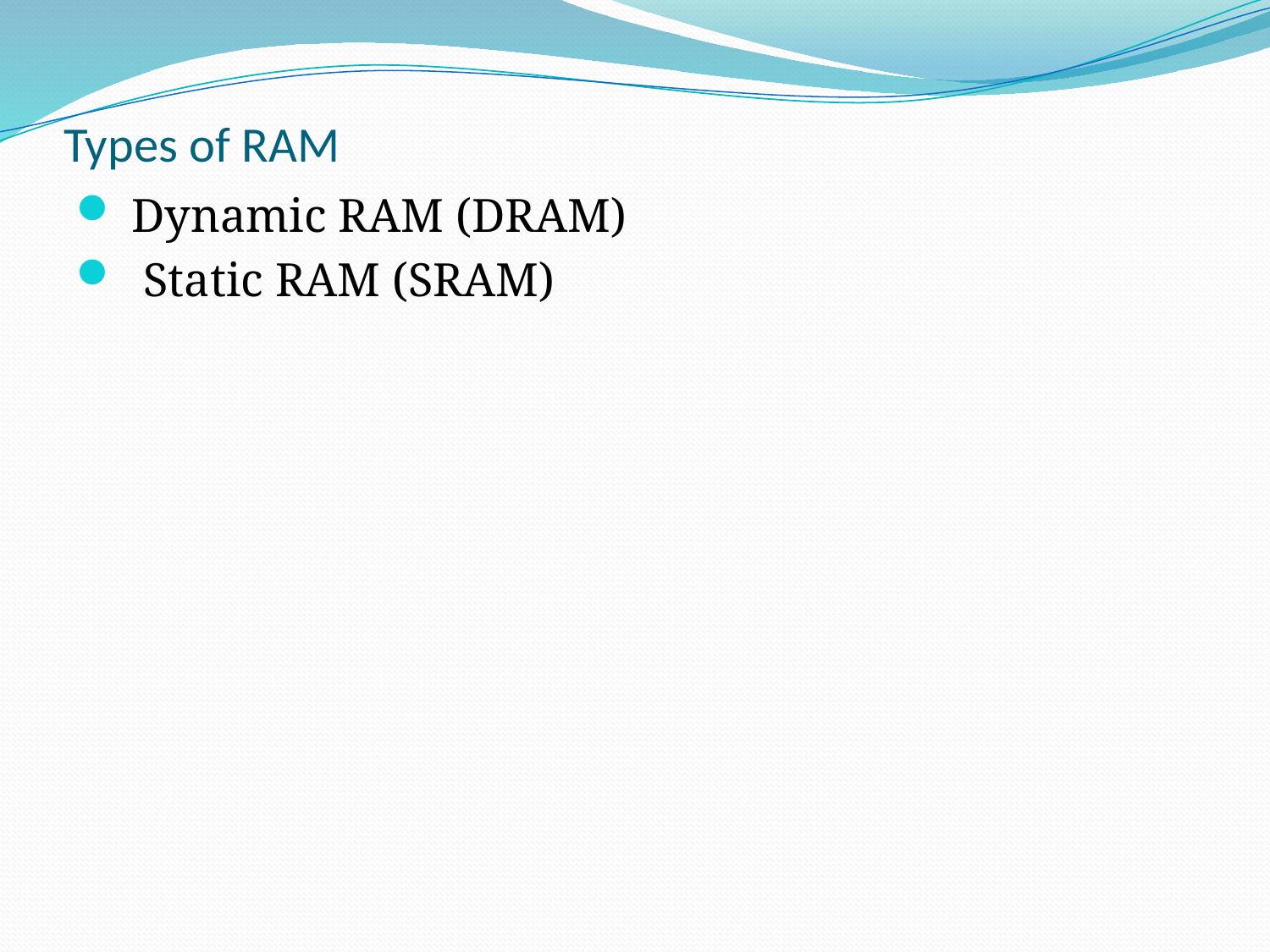

# Types of RAM
 Dynamic RAM (DRAM)
  Static RAM (SRAM)